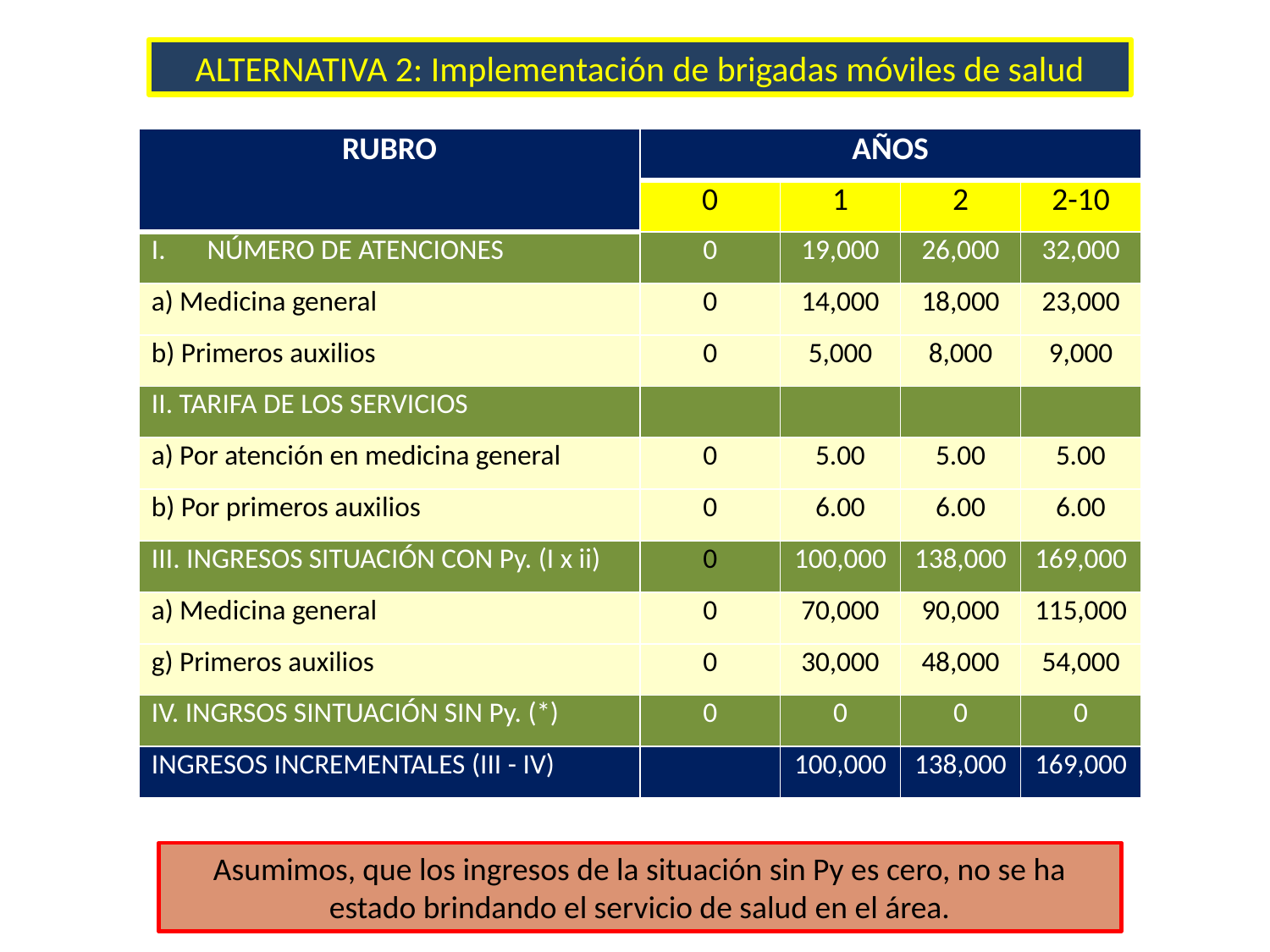

ALTERNATIVA 2: Implementación de brigadas móviles de salud
| RUBRO | AÑOS |  |  |  |
| --- | --- | --- | --- | --- |
|  | 0 | 1 | 2 | 2-10 |
| NÚMERO DE ATENCIONES | 0 | 19,000 | 26,000 | 32,000 |
| a) Medicina general | 0 | 14,000 | 18,000 | 23,000 |
| b) Primeros auxilios | 0 | 5,000 | 8,000 | 9,000 |
| II. TARIFA DE LOS SERVICIOS |  |  |  |  |
| a) Por atención en medicina general | 0 | 5.00 | 5.00 | 5.00 |
| b) Por primeros auxilios | 0 | 6.00 | 6.00 | 6.00 |
| III. INGRESOS SITUACIÓN CON Py. (I x ii) | 0 | 100,000 | 138,000 | 169,000 |
| a) Medicina general | 0 | 70,000 | 90,000 | 115,000 |
| g) Primeros auxilios | 0 | 30,000 | 48,000 | 54,000 |
| IV. INGRSOS SINTUACIÓN SIN Py. (\*) | 0 | 0 | 0 | 0 |
| INGRESOS INCREMENTALES (III - IV) |  | 100,000 | 138,000 | 169,000 |
Asumimos, que los ingresos de la situación sin Py es cero, no se ha estado brindando el servicio de salud en el área.